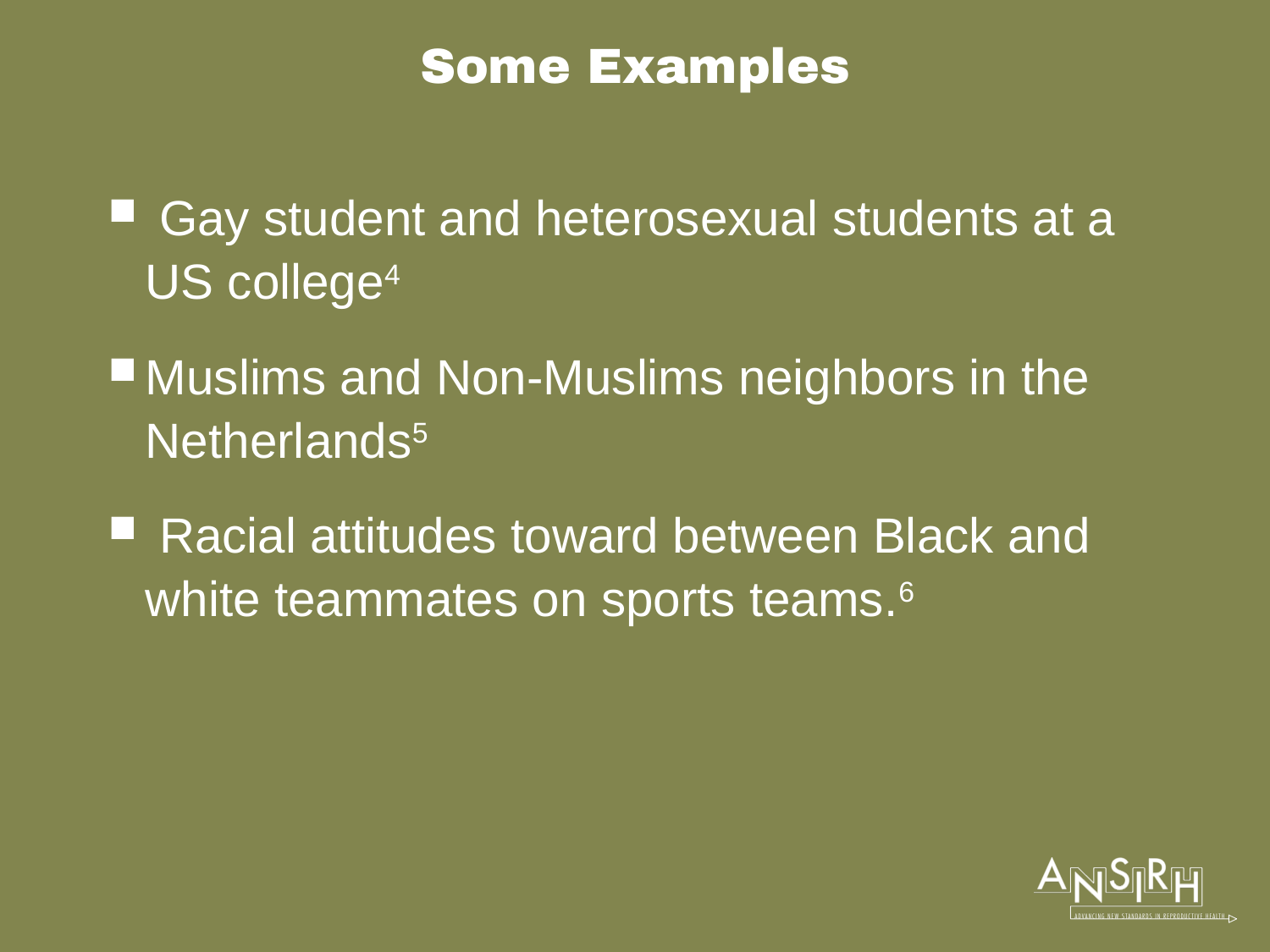

# Some Examples
 Gay student and heterosexual students at a US college4
Muslims and Non-Muslims neighbors in the Netherlands5
 Racial attitudes toward between Black and white teammates on sports teams.6